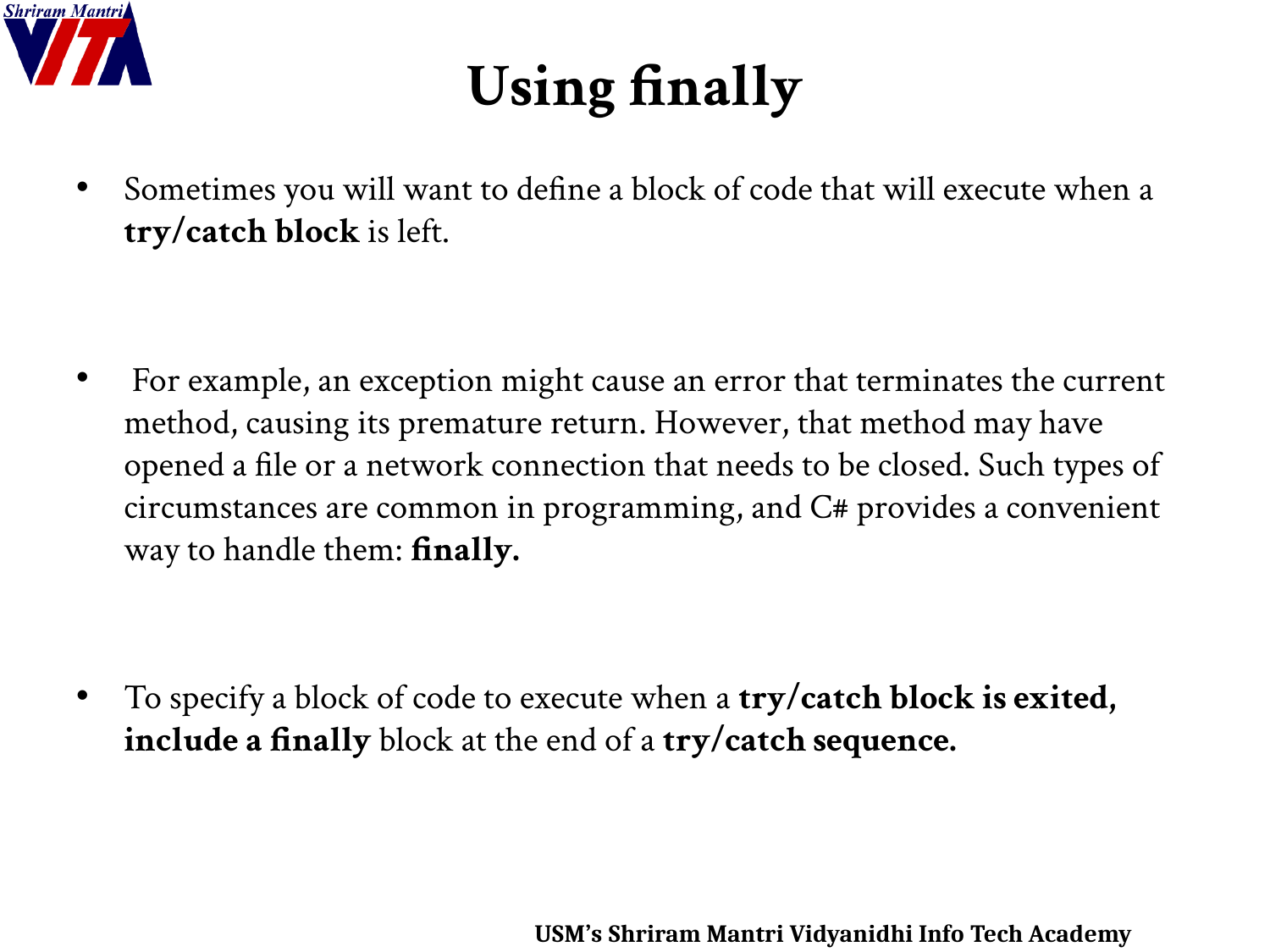

# Using finally
Sometimes you will want to define a block of code that will execute when a try/catch block is left.

 For example, an exception might cause an error that terminates the current method, causing its premature return. However, that method may have opened a file or a network connection that needs to be closed. Such types of circumstances are common in programming, and C# provides a convenient way to handle them: finally.

To specify a block of code to execute when a try/catch block is exited, include a finally block at the end of a try/catch sequence.